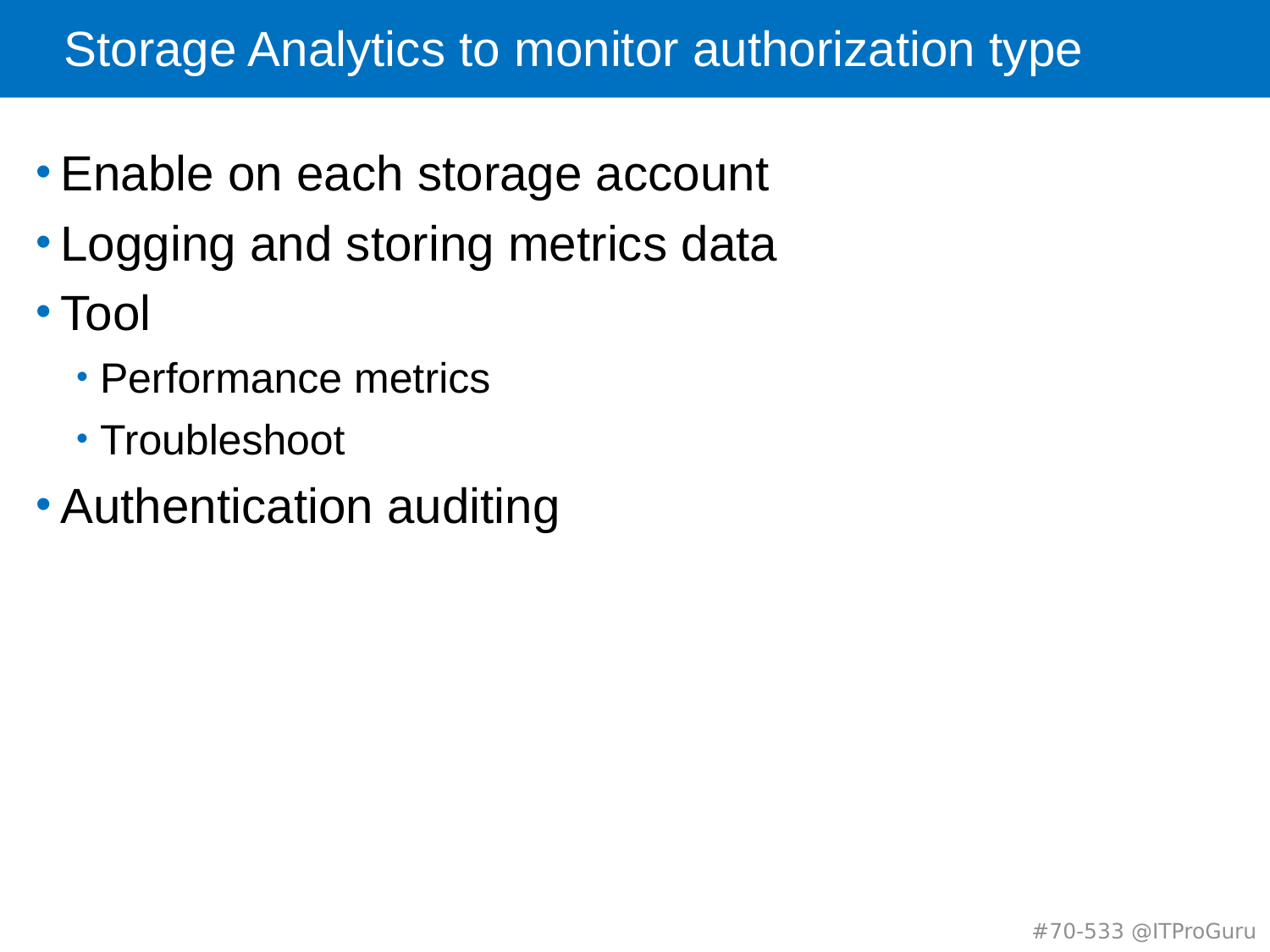

# Storage Analytics to monitor authorization type
Enable on each storage account
Logging and storing metrics data
Tool
Performance metrics
Troubleshoot
Authentication auditing